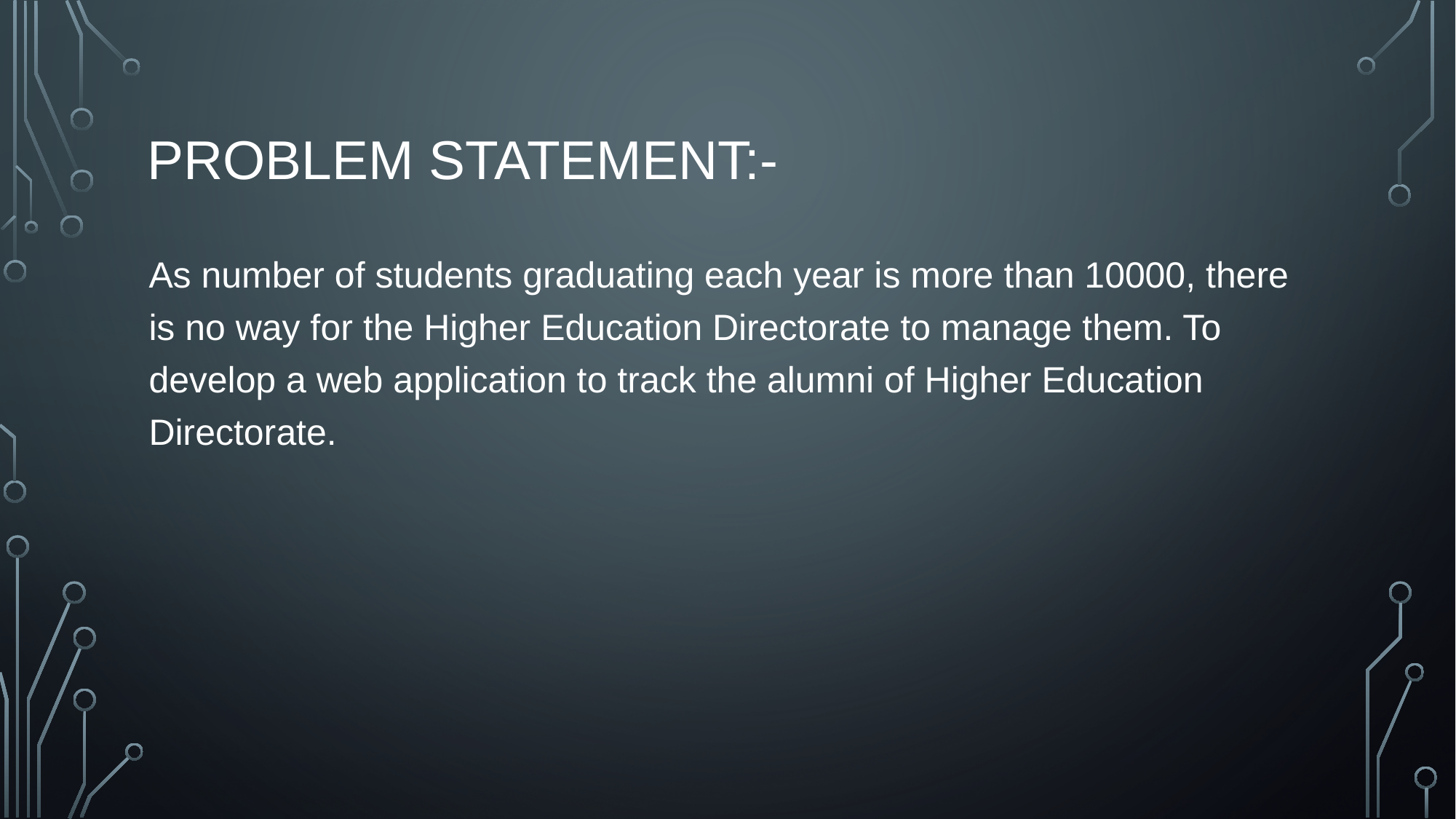

# Problem statement:-
As number of students graduating each year is more than 10000, there is no way for the Higher Education Directorate to manage them. To develop a web application to track the alumni of Higher Education Directorate.